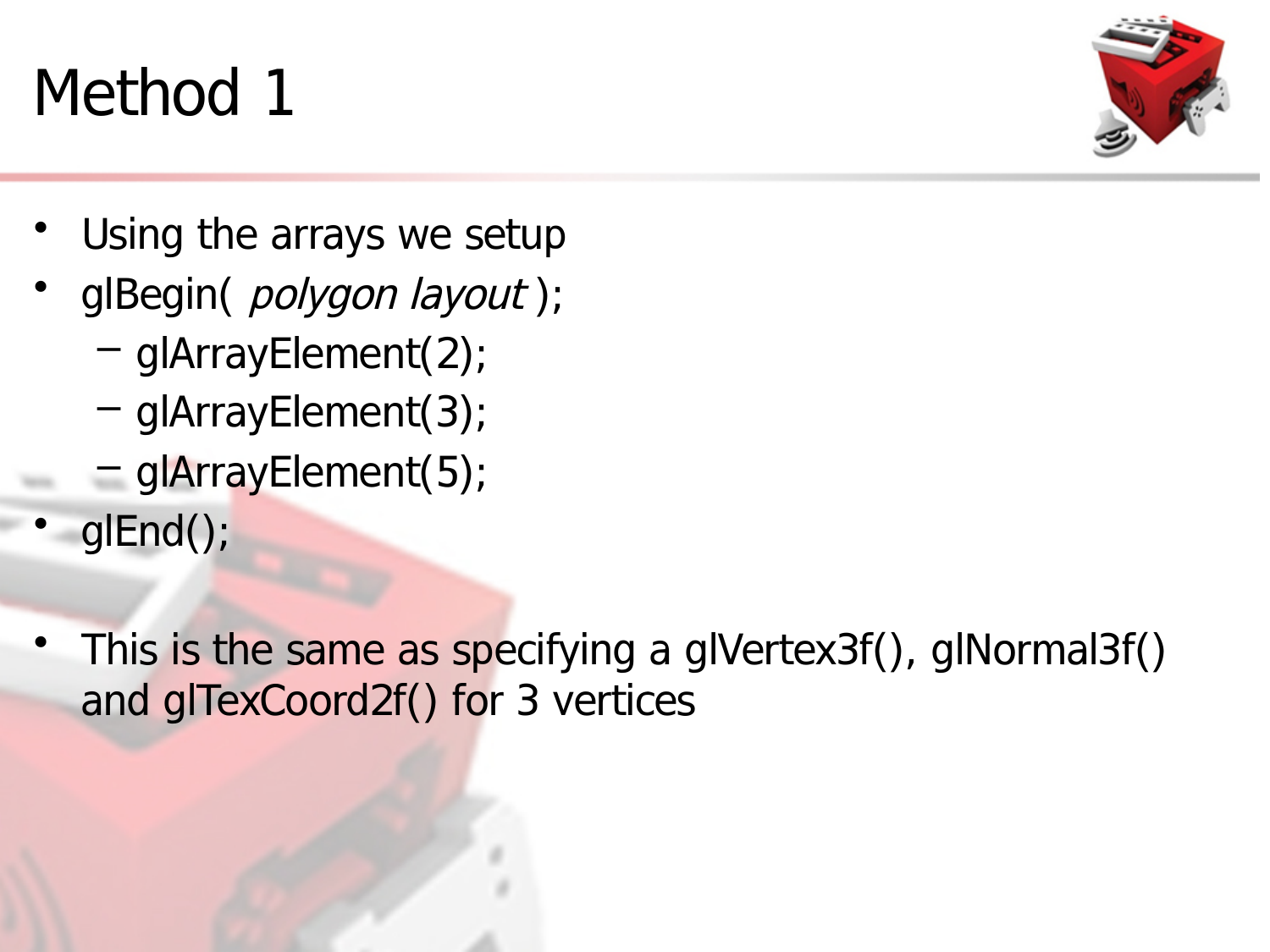

# Method 1
Using the arrays we setup
glBegin( polygon layout );
glArrayElement(2);
glArrayElement(3);
glArrayElement(5);
glEnd();

This is the same as specifying a glVertex3f(), glNormal3f() and glTexCoord2f() for 3 vertices